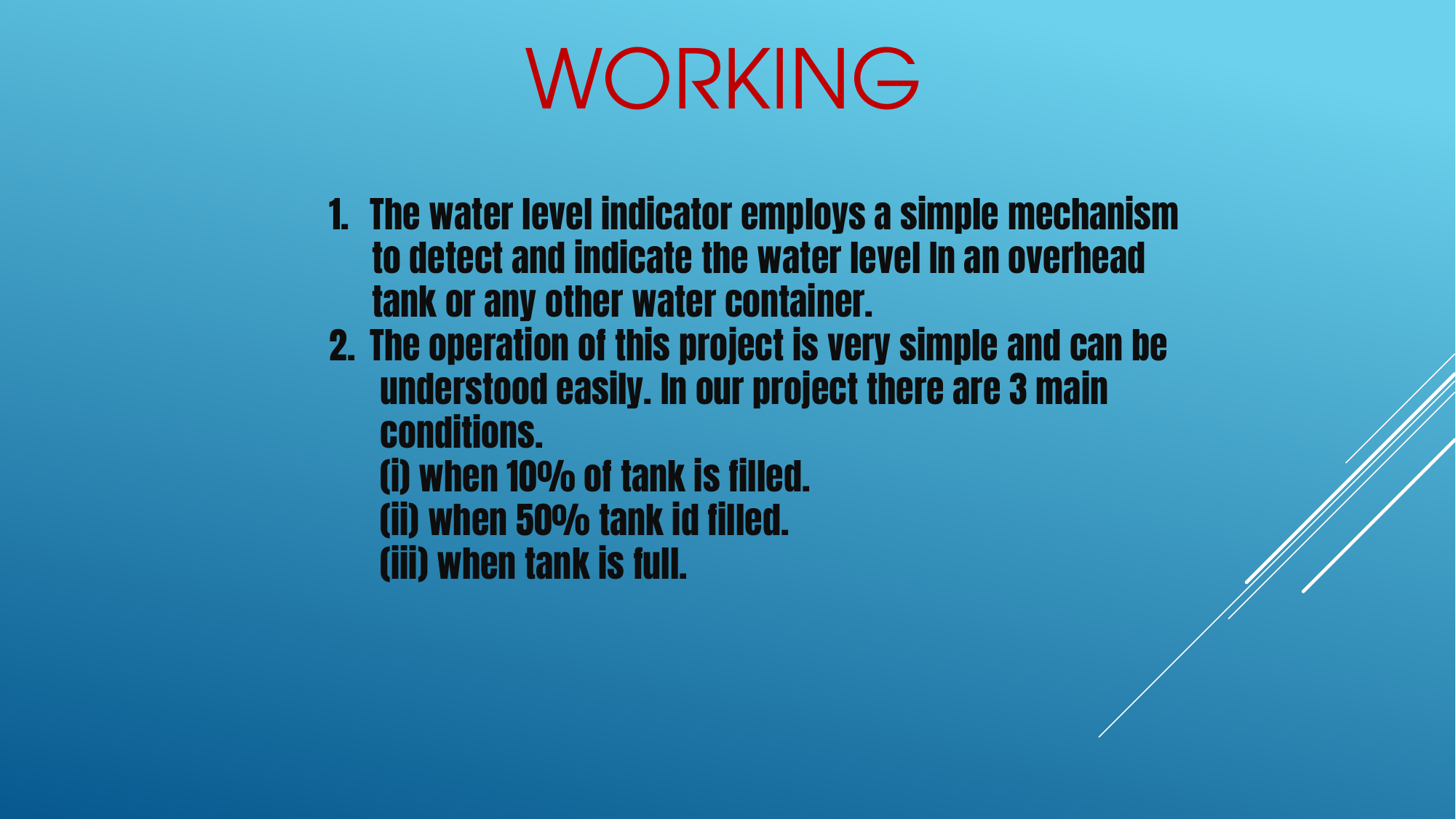

WORKING
The water level indicator employs a simple mechanism
     to detect and indicate the water level In an overhead
     tank or any other water container.
The operation of this project is very simple and can be
      understood easily. In our project there are 3 main
      conditions.
      (i) when 10% of tank is filled.
      (ii) when 50% tank id filled.
      (iii) when tank is full.